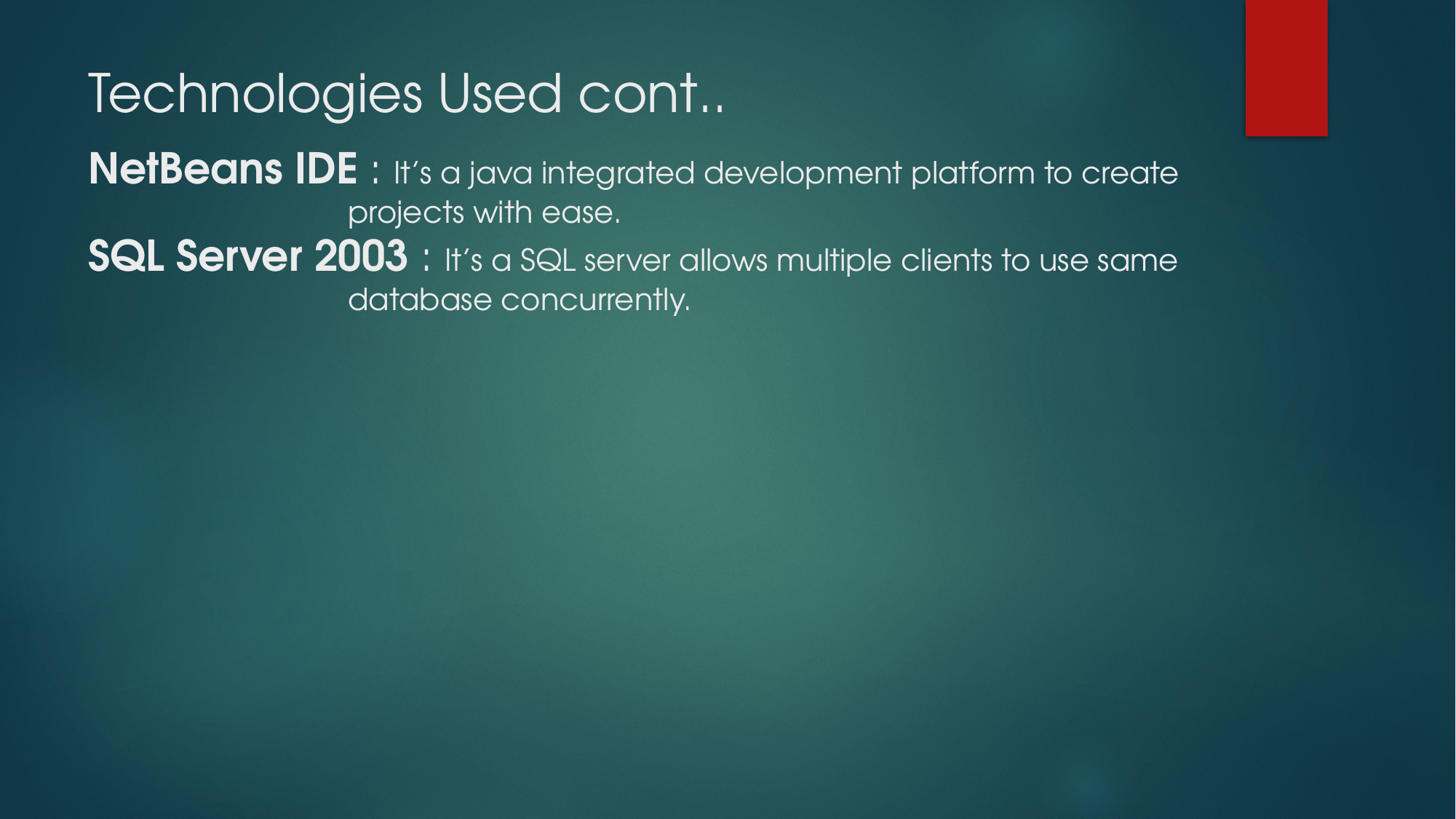

# Technologies Used cont.. NetBeans IDE : It’s a java integrated development platform to create 		     projects with ease. SQL Server 2003 : It’s a SQL server allows multiple clients to use same 		     database concurrently.